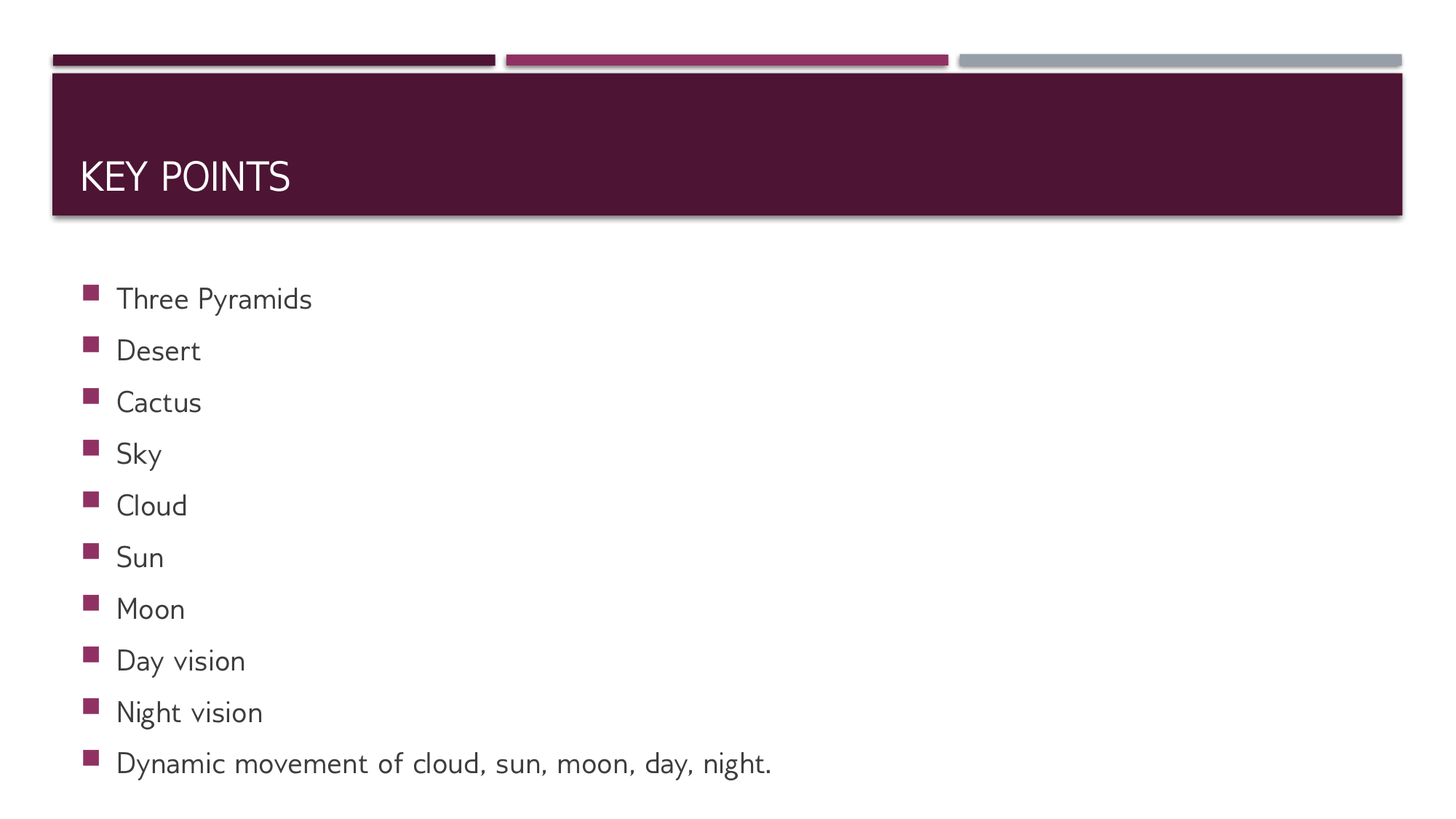

# Key Points
Three Pyramids
Desert
Cactus
Sky
Cloud
Sun
Moon
Day vision
Night vision
Dynamic movement of cloud, sun, moon, day, night.